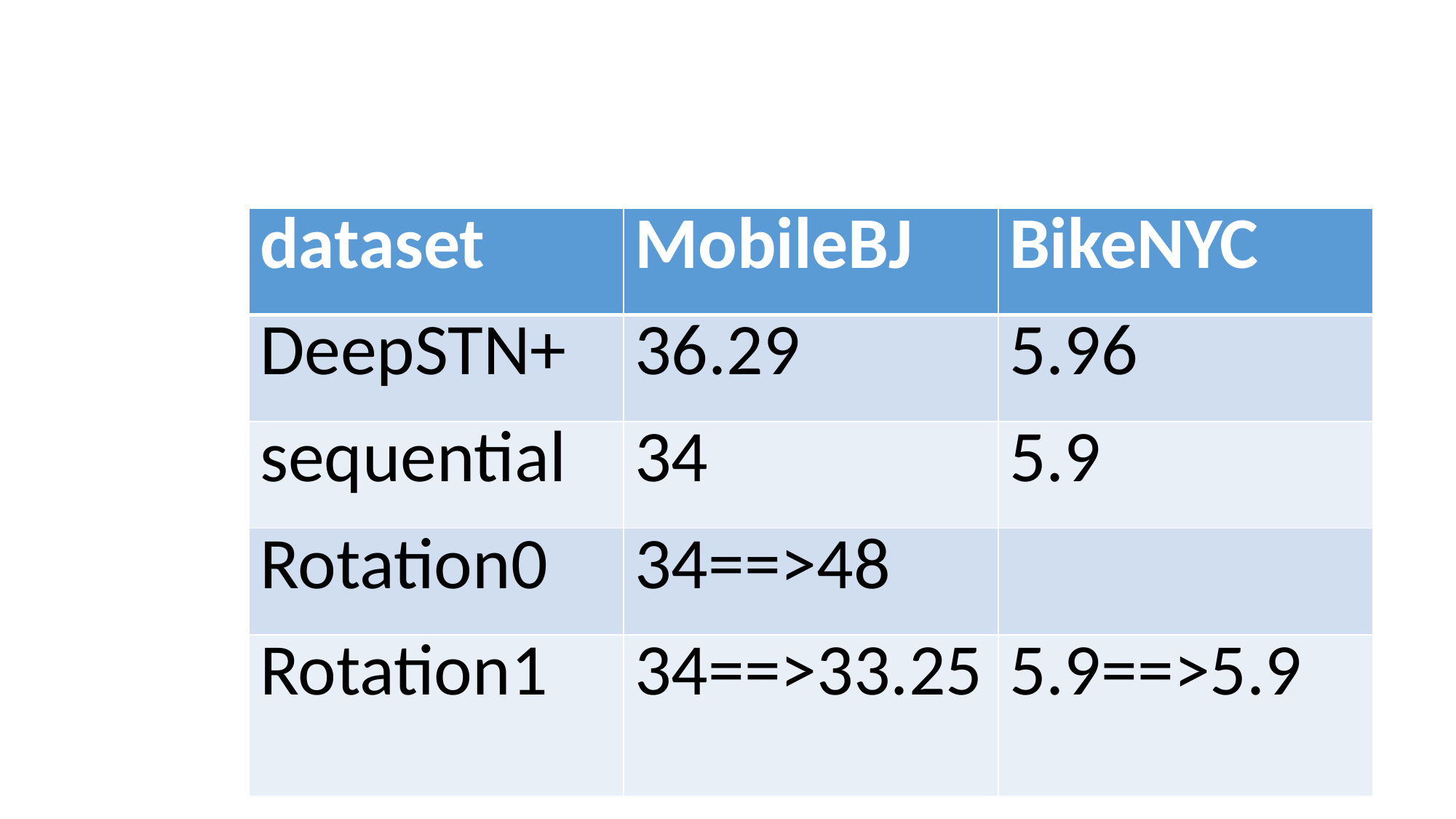

| dataset | MobileBJ | BikeNYC |
| --- | --- | --- |
| DeepSTN+ | 36.29 | 5.96 |
| sequential | 34 | 5.9 |
| Rotation0 | 34==>48 |  |
| Rotation1 | 34==>33.25 | 5.9==>5.9 |